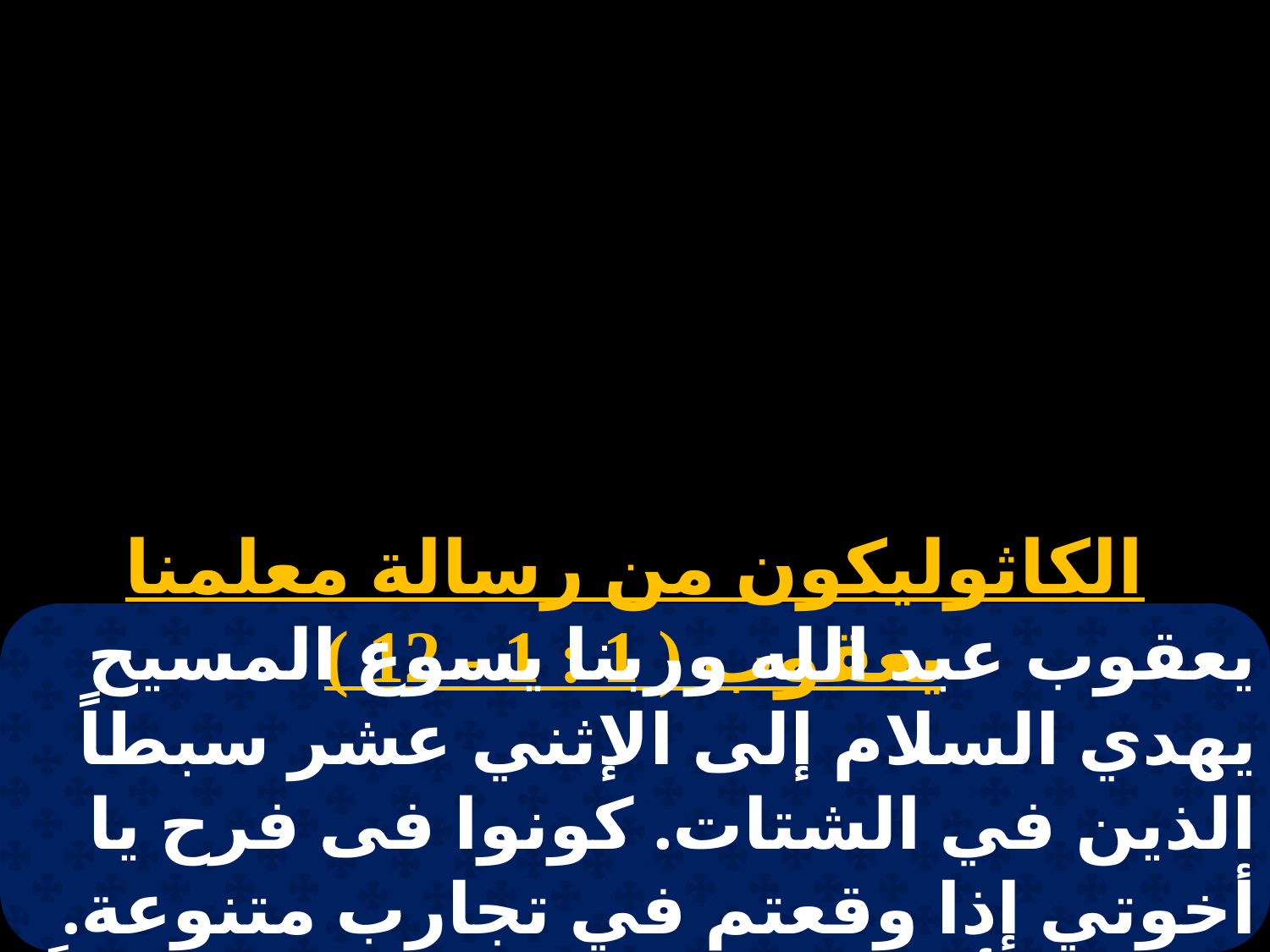

الكاثوليكون من رسالة معلمنا يعقوب ( 1 : 1 - 12 )
يعقوب عبد الله وربنا يسوع المسيح يهدي السلام إلى الإثني عشر سبطاً الذين في الشتات. كونوا فى فرح يا أخوتي إذا وقعتم في تجارب متنوعة. عالمين أن تجربة إيمانكم تنشئ صبراً. وأما الصبر فليكن فيه عمل تام لكي